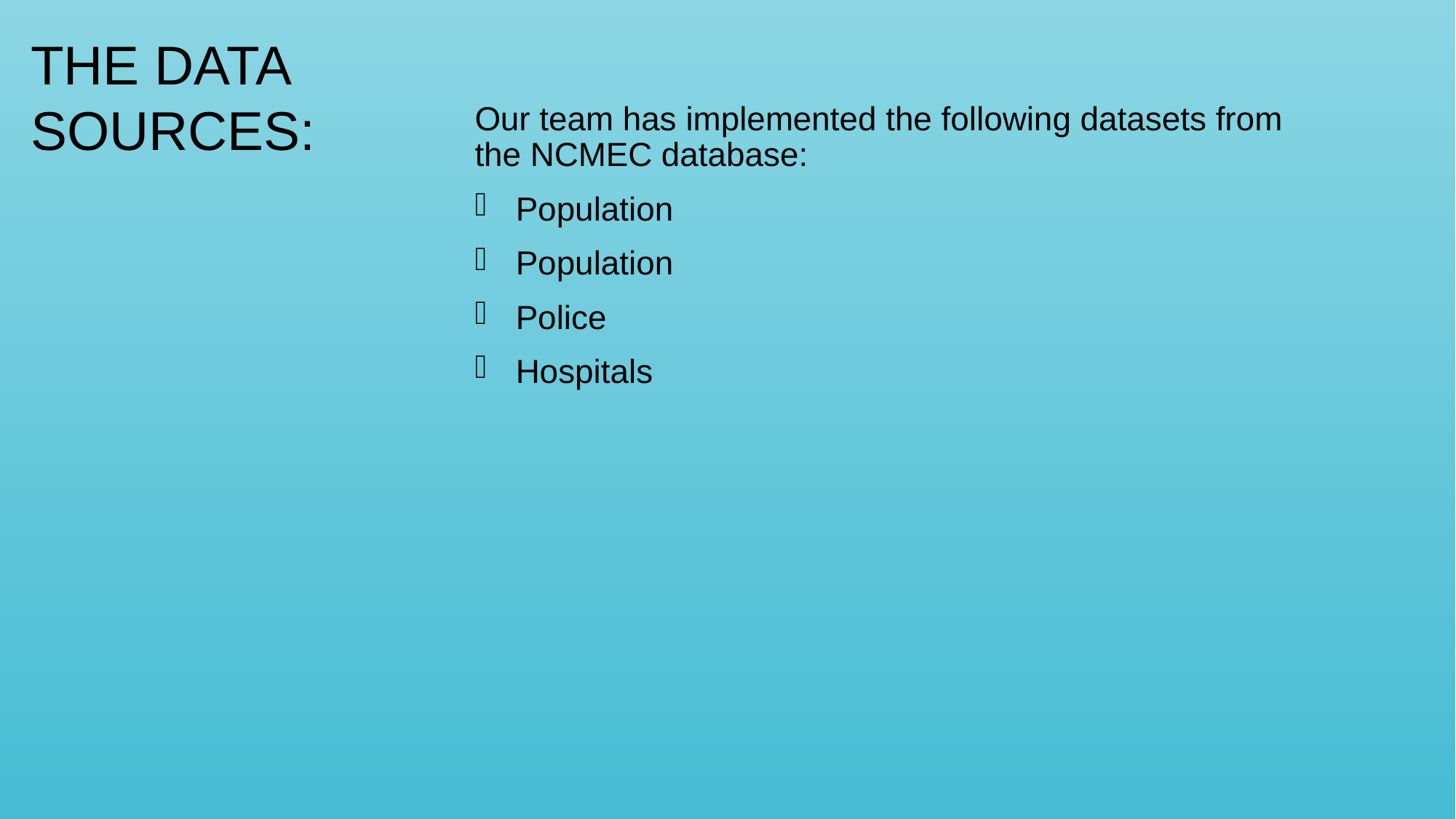

THE DATA SOURCES:
Our team has implemented the following datasets from the NCMEC database:
Population
Population
Police
Hospitals